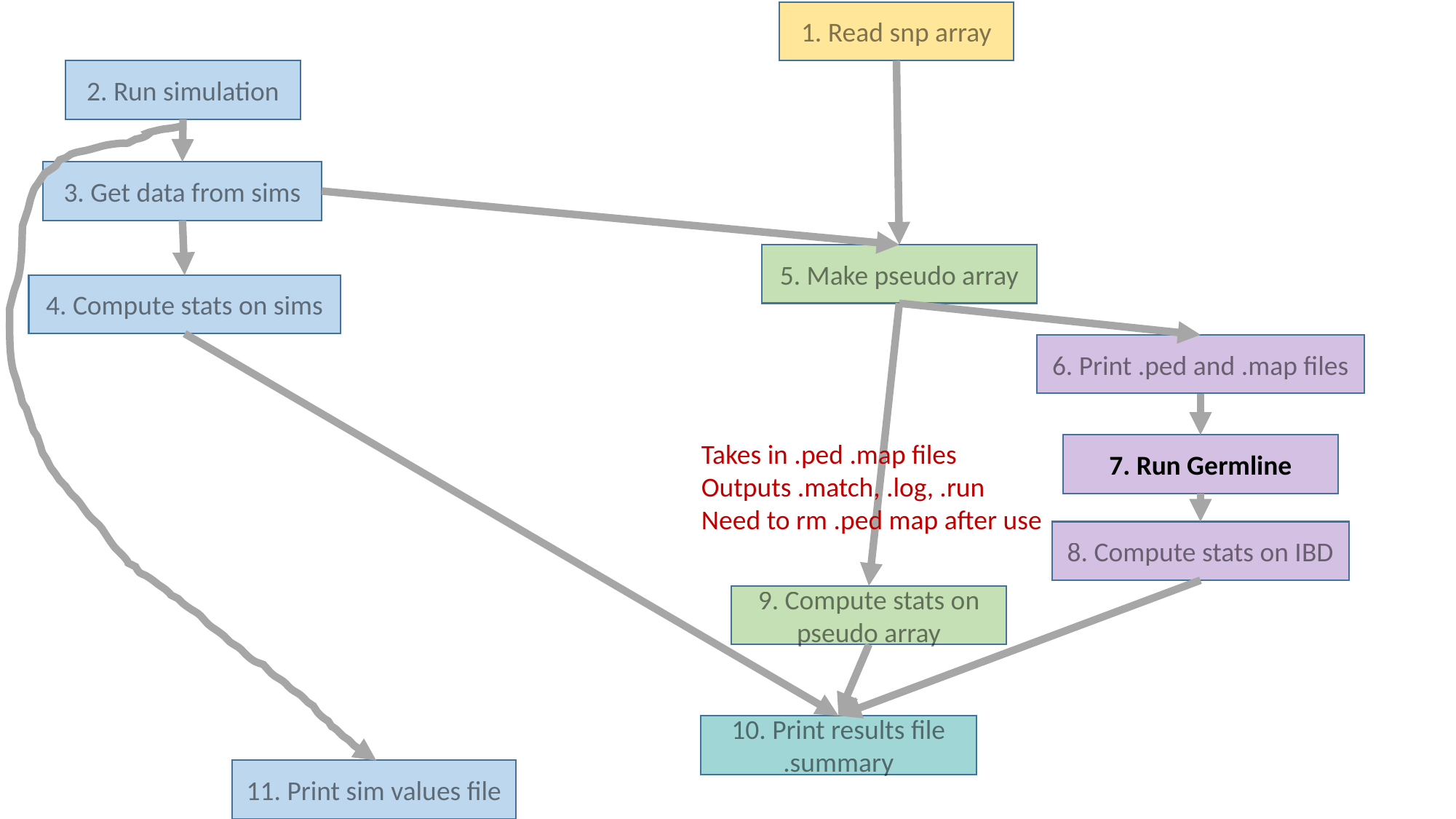

1. Read snp array
2. Run simulation

3. Get data from sims
5. Make pseudo array
4. Compute stats on sims
6. Print .ped and .map files
Takes in .ped .map files
Outputs .match, .log, .run
Need to rm .ped map after use
7. Run Germline
8. Compute stats on IBD
9. Compute stats on pseudo array
10. Print results file
.summary
11. Print sim values file